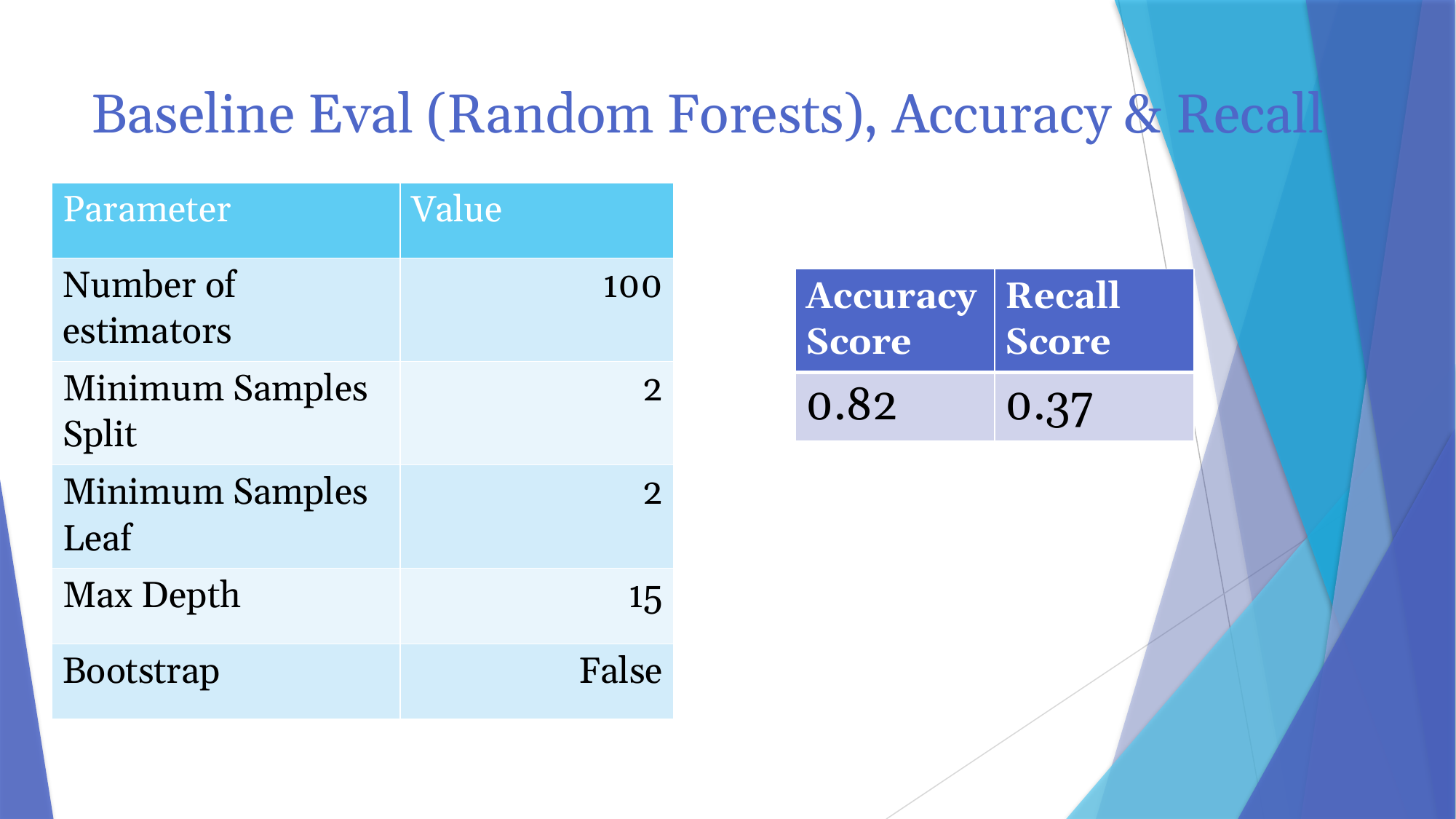

# Baseline Eval (Random Forests), Accuracy & Recall
| Parameter | Value |
| --- | --- |
| Number of estimators | 100 |
| Minimum Samples Split | 2 |
| Minimum Samples Leaf | 2 |
| Max Depth | 15 |
| Bootstrap | False |
| Accuracy Score | Recall Score |
| --- | --- |
| 0.82 | 0.37 |